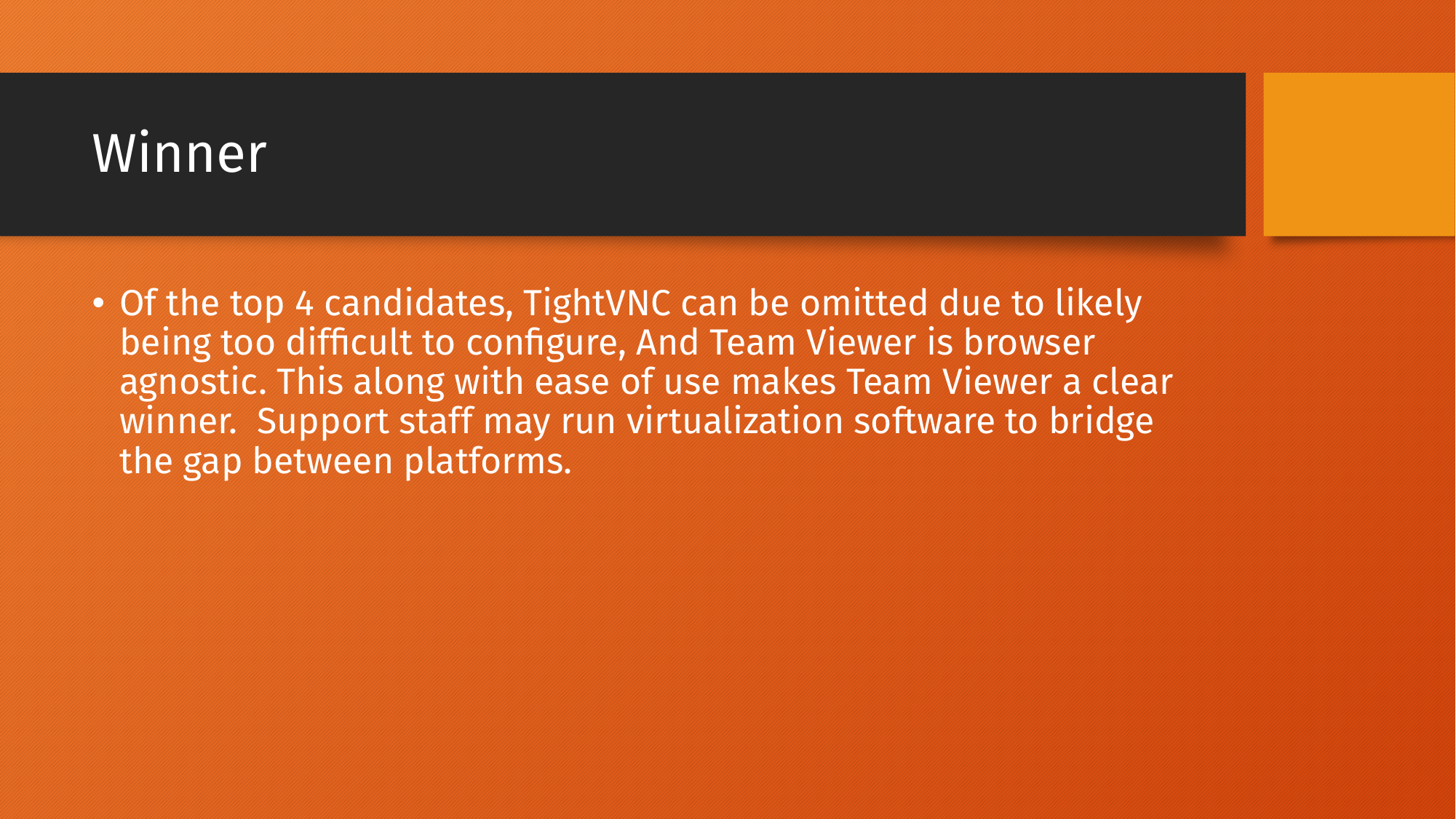

# Winner
Of the top 4 candidates, TightVNC can be omitted due to likely being too difficult to configure, And Team Viewer is browser agnostic. This along with ease of use makes Team Viewer a clear winner.  Support staff may run virtualization software to bridge the gap between platforms.